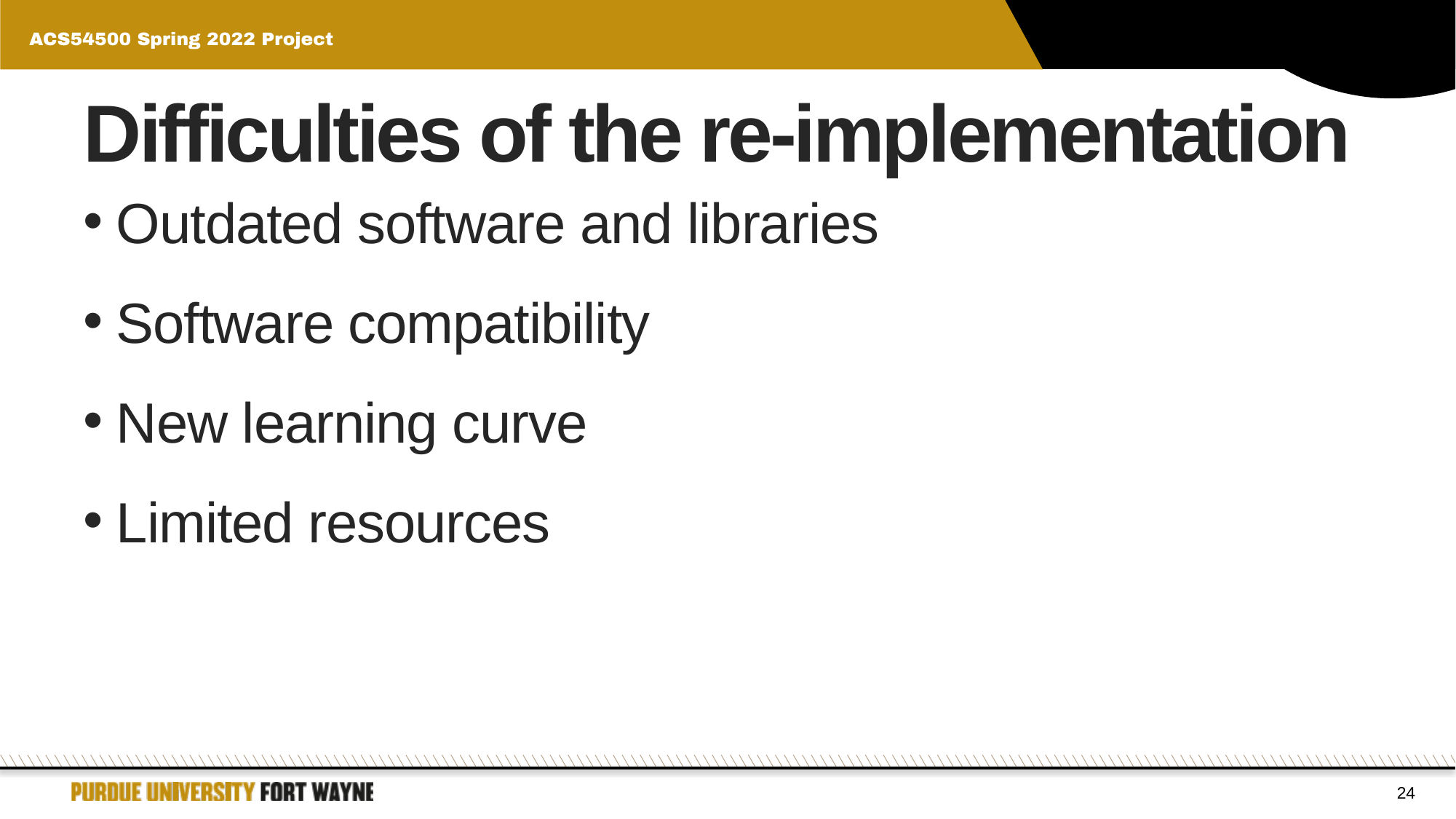

# Difficulties of the re-implementation
Outdated software and libraries
Software compatibility
New learning curve
Limited resources